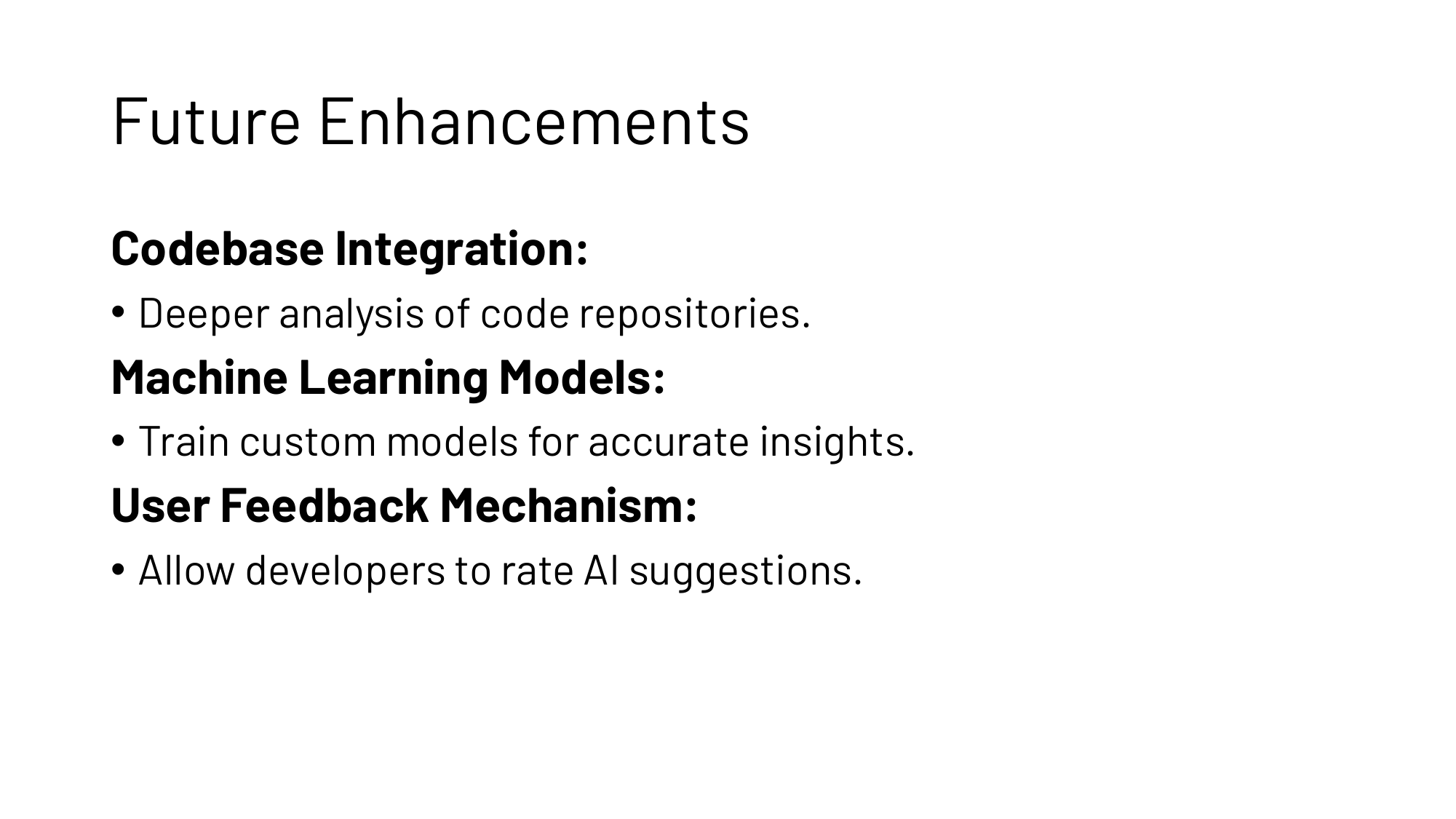

# Future Enhancements
Codebase Integration:
Deeper analysis of code repositories.
Machine Learning Models:
Train custom models for accurate insights.
User Feedback Mechanism:
Allow developers to rate AI suggestions.